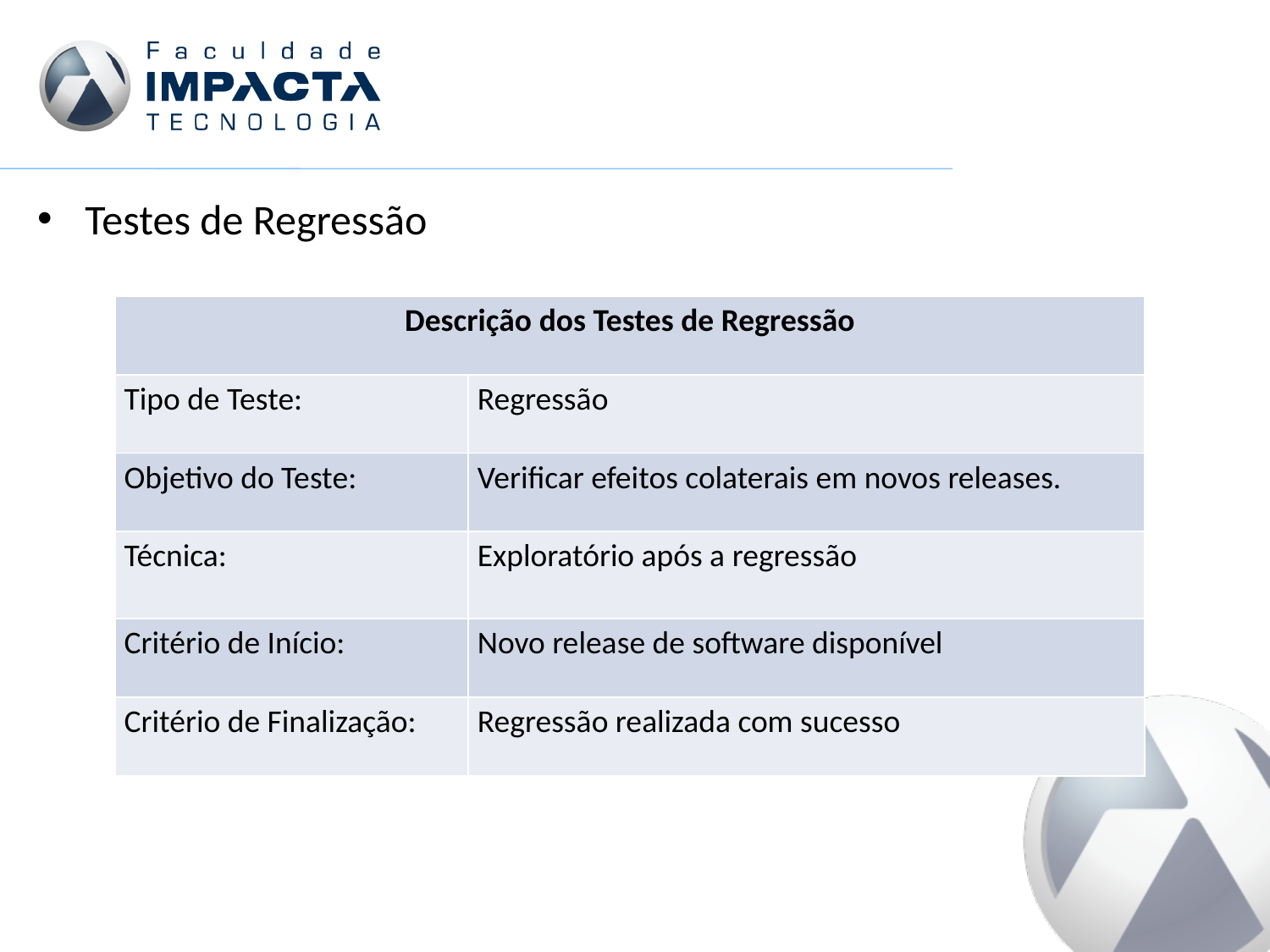

#
Testes de Regressão

| Descrição dos Testes de Regressão |  |
| --- | --- |
| Tipo de Teste: | Regressão |
| Objetivo do Teste: | Verificar efeitos colaterais em novos releases. |
| Técnica: | Exploratório após a regressão |
| Critério de Início: | Novo release de software disponível |
| Critério de Finalização: | Regressão realizada com sucesso |